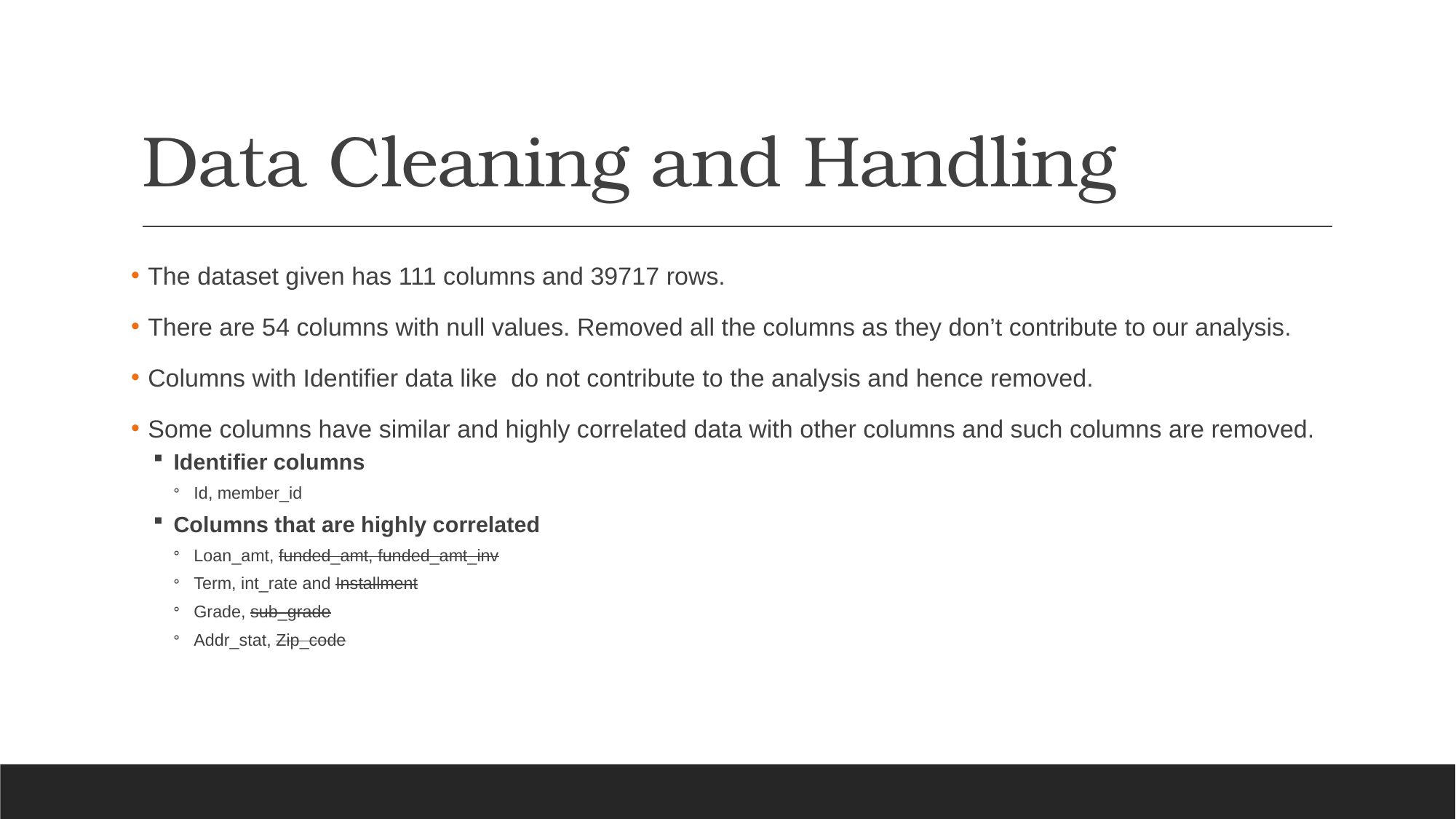

# Data Cleaning and Handling
 The dataset given has 111 columns and 39717 rows.
 There are 54 columns with null values. Removed all the columns as they don’t contribute to our analysis.
 Columns with Identifier data like  do not contribute to the analysis and hence removed.
 Some columns have similar and highly correlated data with other columns and such columns are removed.
Identifier columns
Id, member_id
Columns that are highly correlated
Loan_amt, funded_amt, funded_amt_inv
Term, int_rate and Installment
Grade, sub_grade
Addr_stat, Zip_code